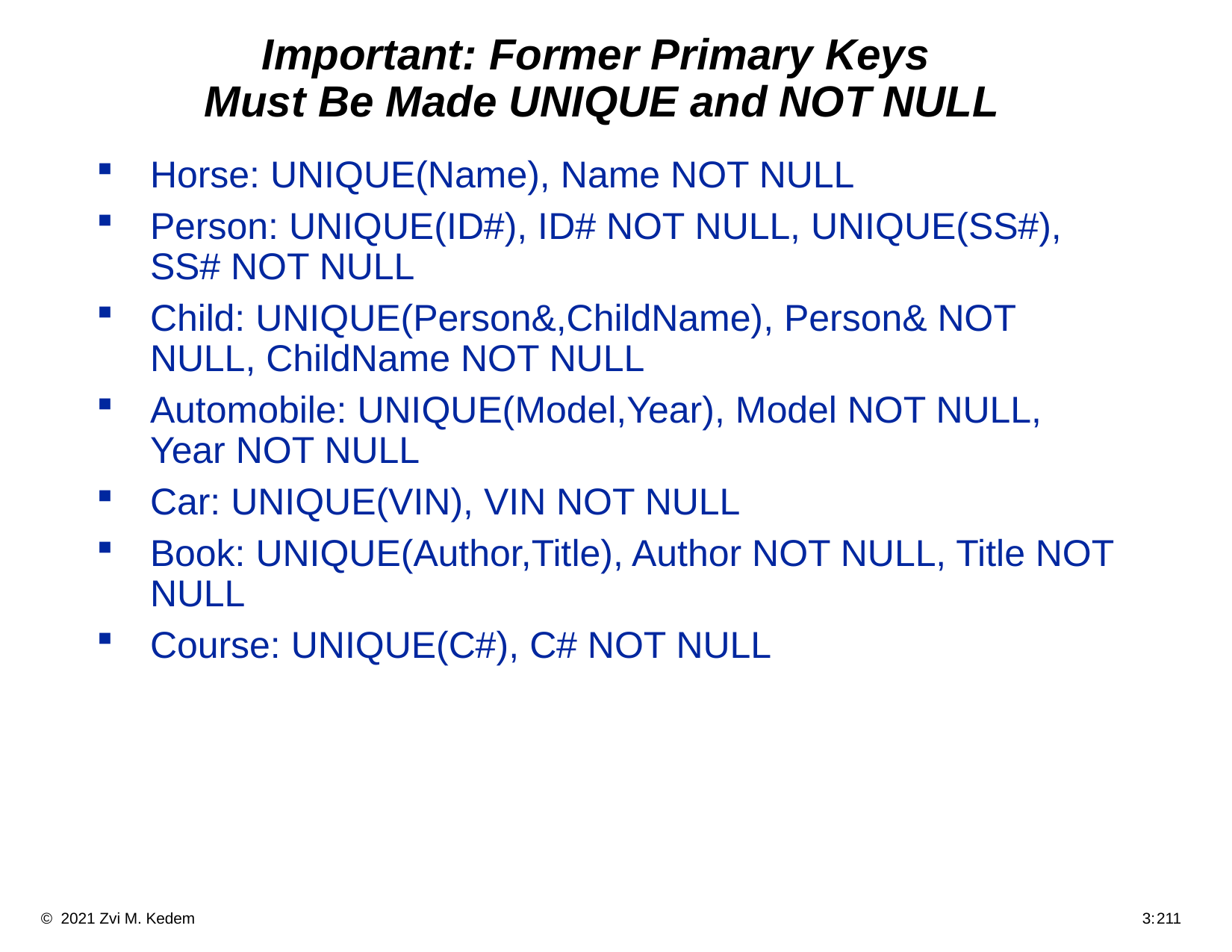

# Important: Former Primary Keys Must Be Made UNIQUE and NOT NULL
Horse: UNIQUE(Name), Name NOT NULL
Person: UNIQUE(ID#), ID# NOT NULL, UNIQUE(SS#), SS# NOT NULL
Child: UNIQUE(Person&,ChildName), Person& NOT NULL, ChildName NOT NULL
Automobile: UNIQUE(Model,Year), Model NOT NULL, Year NOT NULL
Car: UNIQUE(VIN), VIN NOT NULL
Book: UNIQUE(Author,Title), Author NOT NULL, Title NOT NULL
Course: UNIQUE(C#), C# NOT NULL